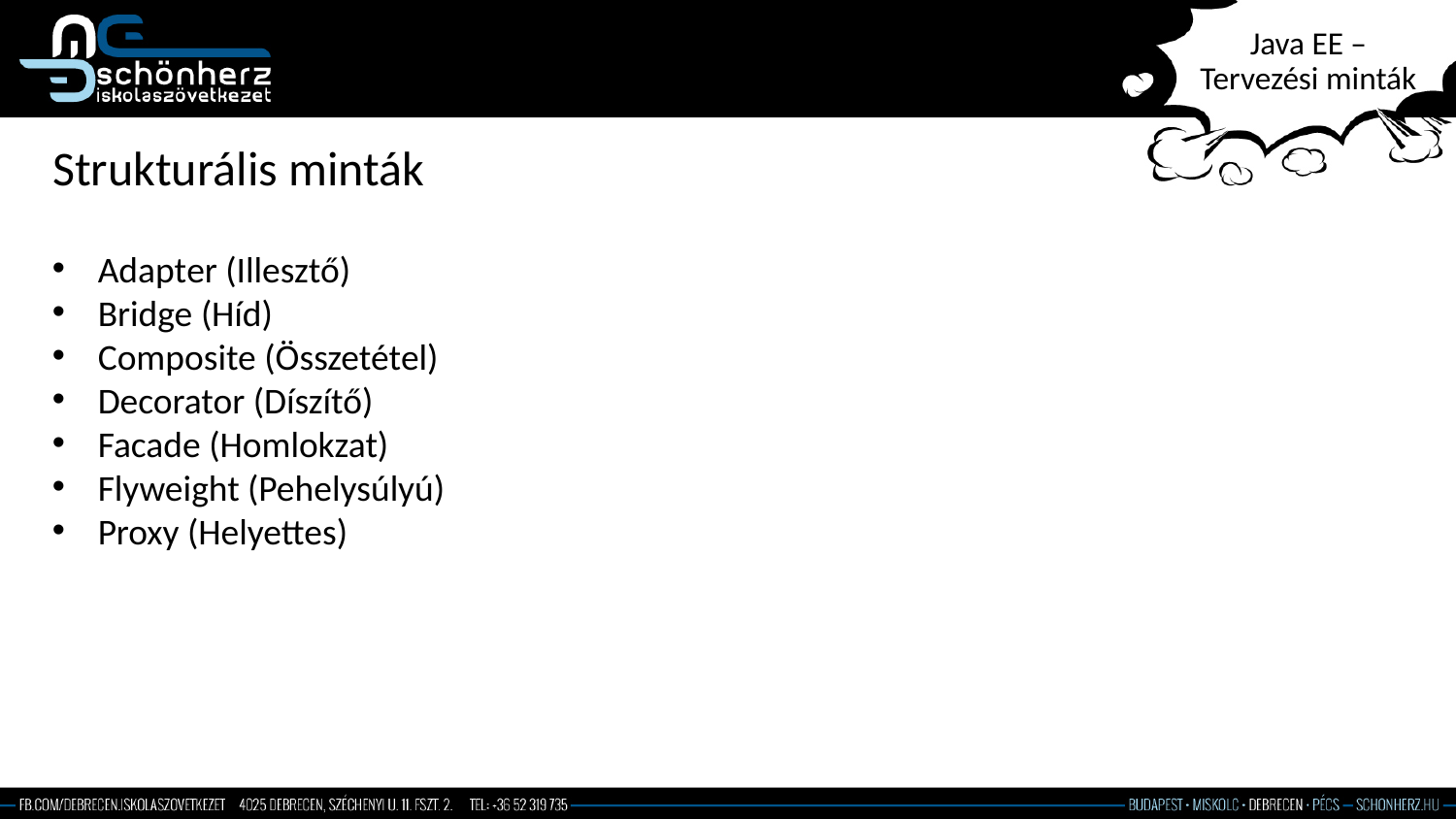

# Java EE – Tervezési minták
Strukturális minták
Adapter (Illesztő)
Bridge (Híd)
Composite (Összetétel)
Decorator (Díszítő)
Facade (Homlokzat)
Flyweight (Pehelysúlyú)
Proxy (Helyettes)